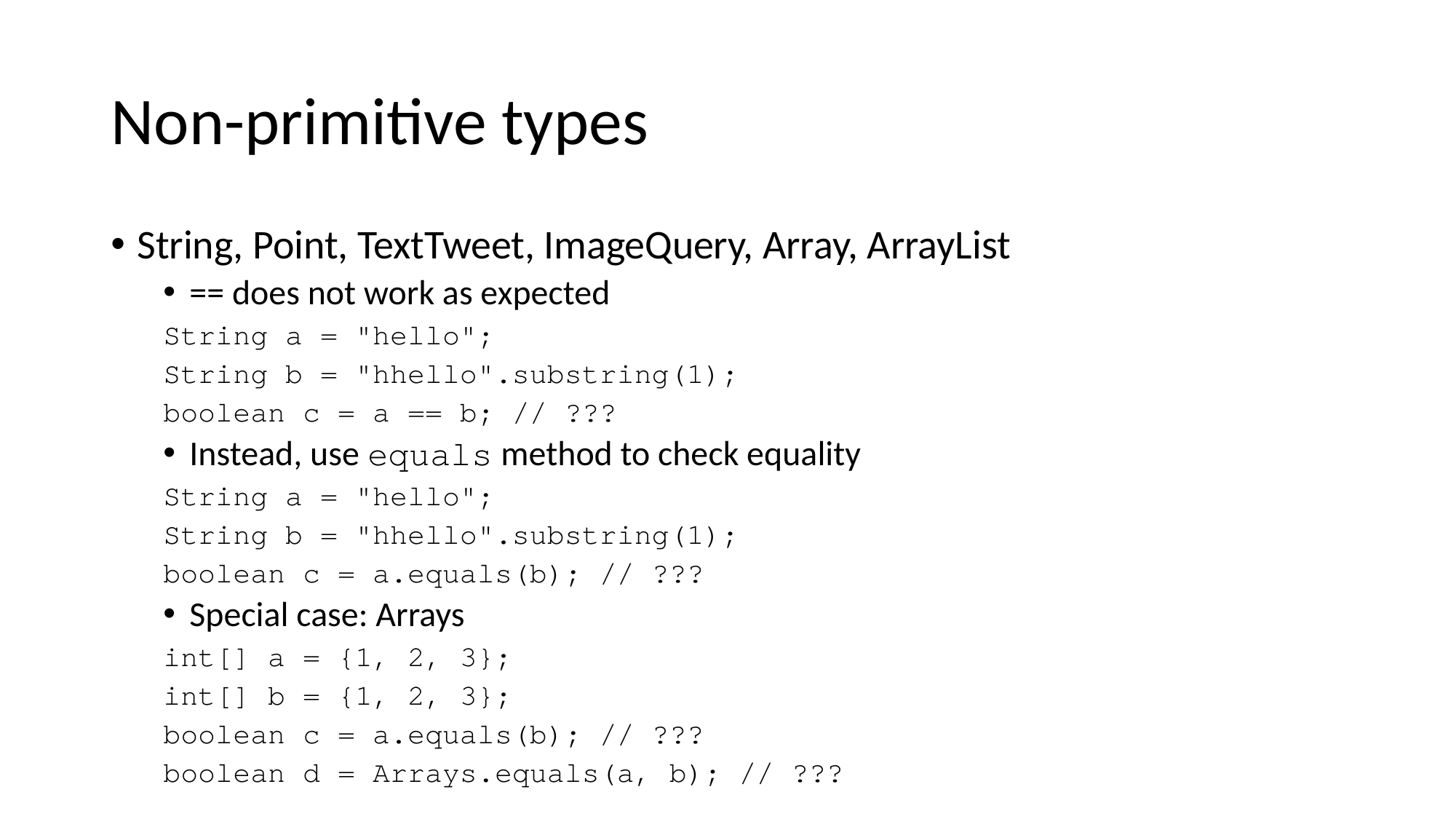

# Non-primitive types
String, Point, TextTweet, ImageQuery, Array, ArrayList
== does not work as expected
String a = "hello";
String b = "hhello".substring(1);
boolean c = a == b; // ???
Instead, use equals method to check equality
String a = "hello";
String b = "hhello".substring(1);
boolean c = a.equals(b); // ???
Special case: Arrays
int[] a = {1, 2, 3};
int[] b = {1, 2, 3};
boolean c = a.equals(b); // ???
boolean d = Arrays.equals(a, b); // ???